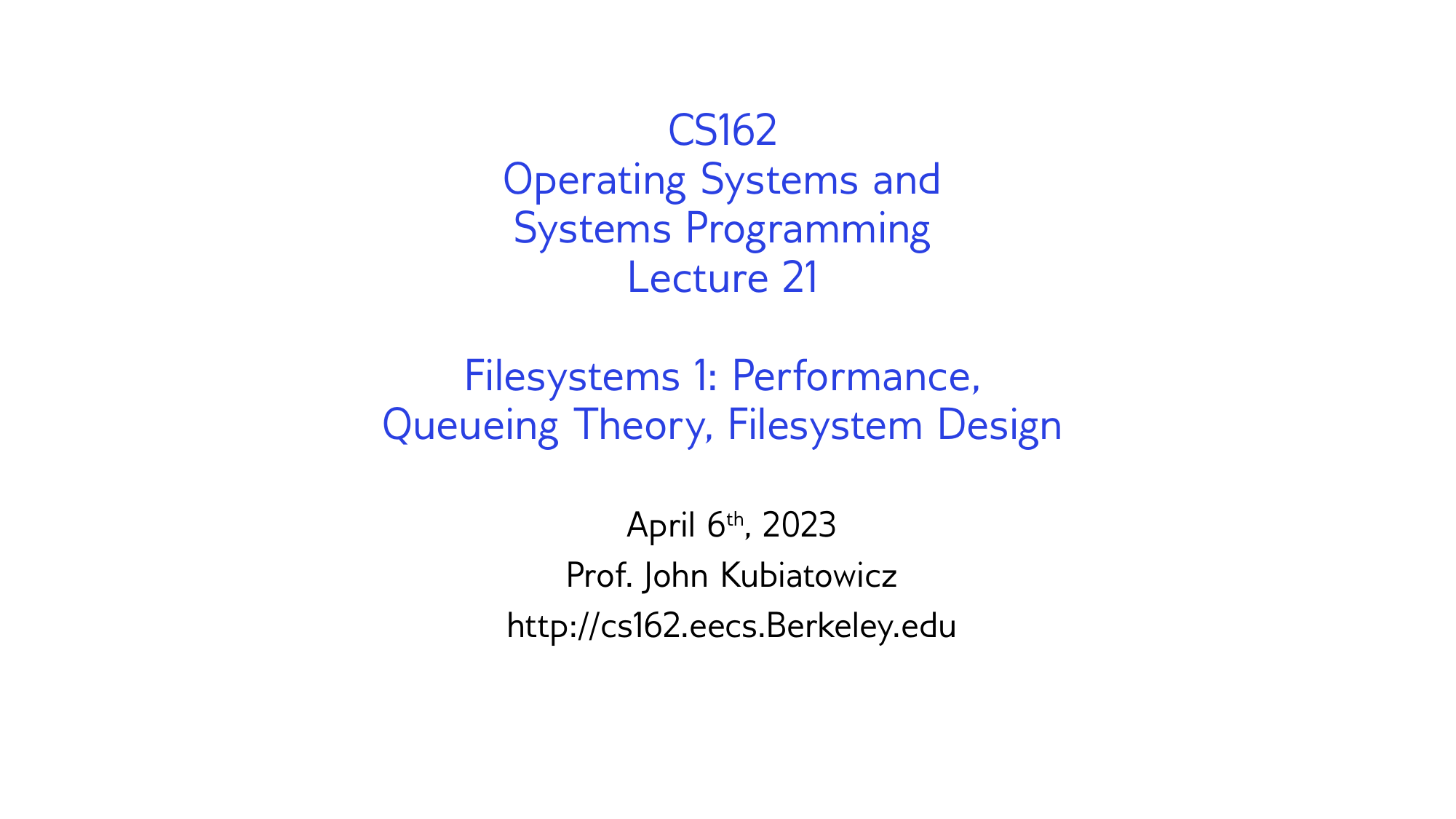

# CS162 Operating Systems and Systems Programming Lecture 21 Filesystems 1: Performance, Queueing Theory, Filesystem Design
April 6th, 2023
Prof. John Kubiatowicz
http://cs162.eecs.Berkeley.edu